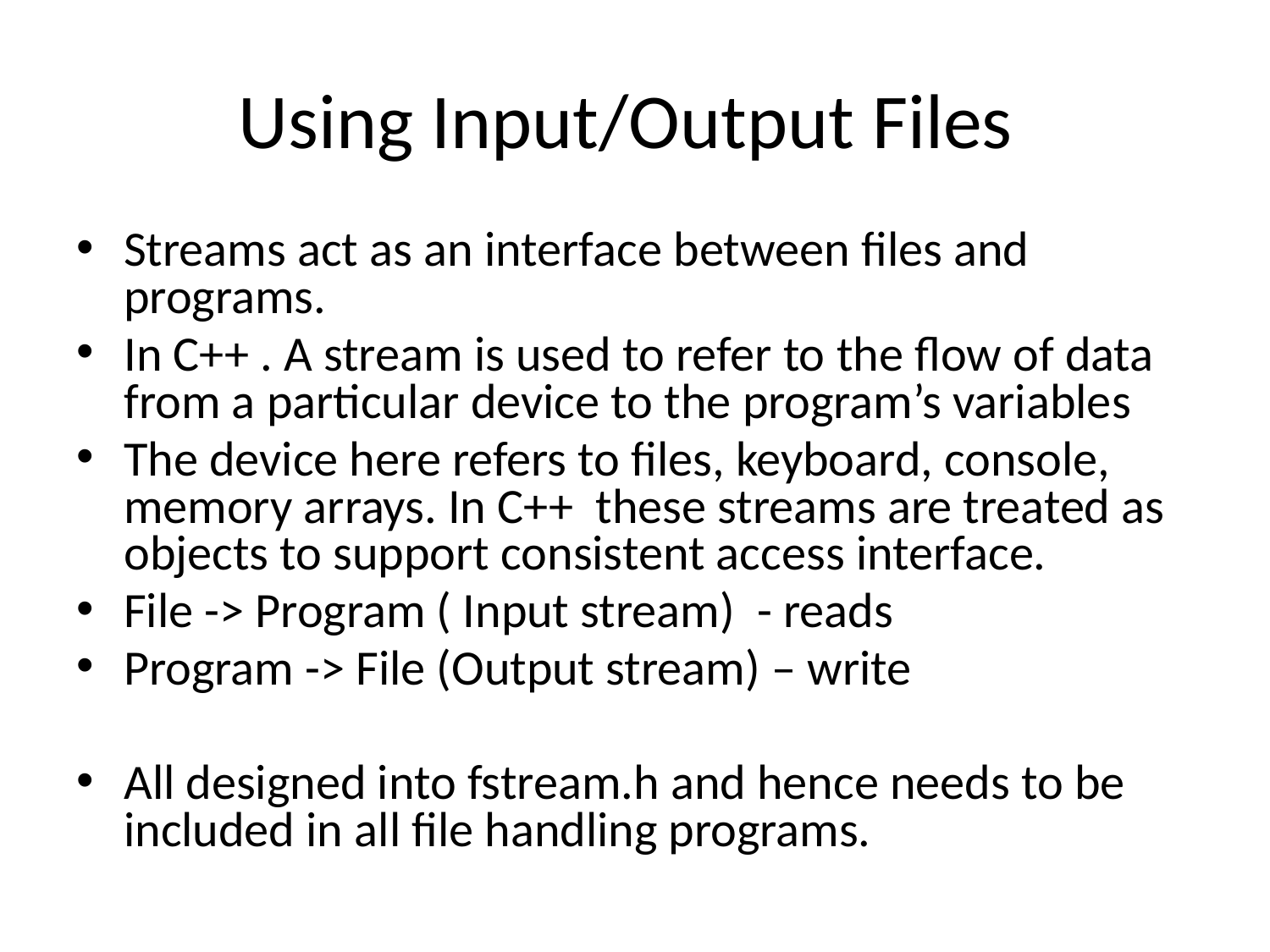

# Using Input/Output Files
Streams act as an interface between files and programs.
In C++ . A stream is used to refer to the flow of data from a particular device to the program’s variables
The device here refers to files, keyboard, console, memory arrays. In C++  these streams are treated as objects to support consistent access interface.
File -> Program ( Input stream)  - reads
Program -> File (Output stream) – write

All designed into fstream.h and hence needs to be included in all file handling programs.